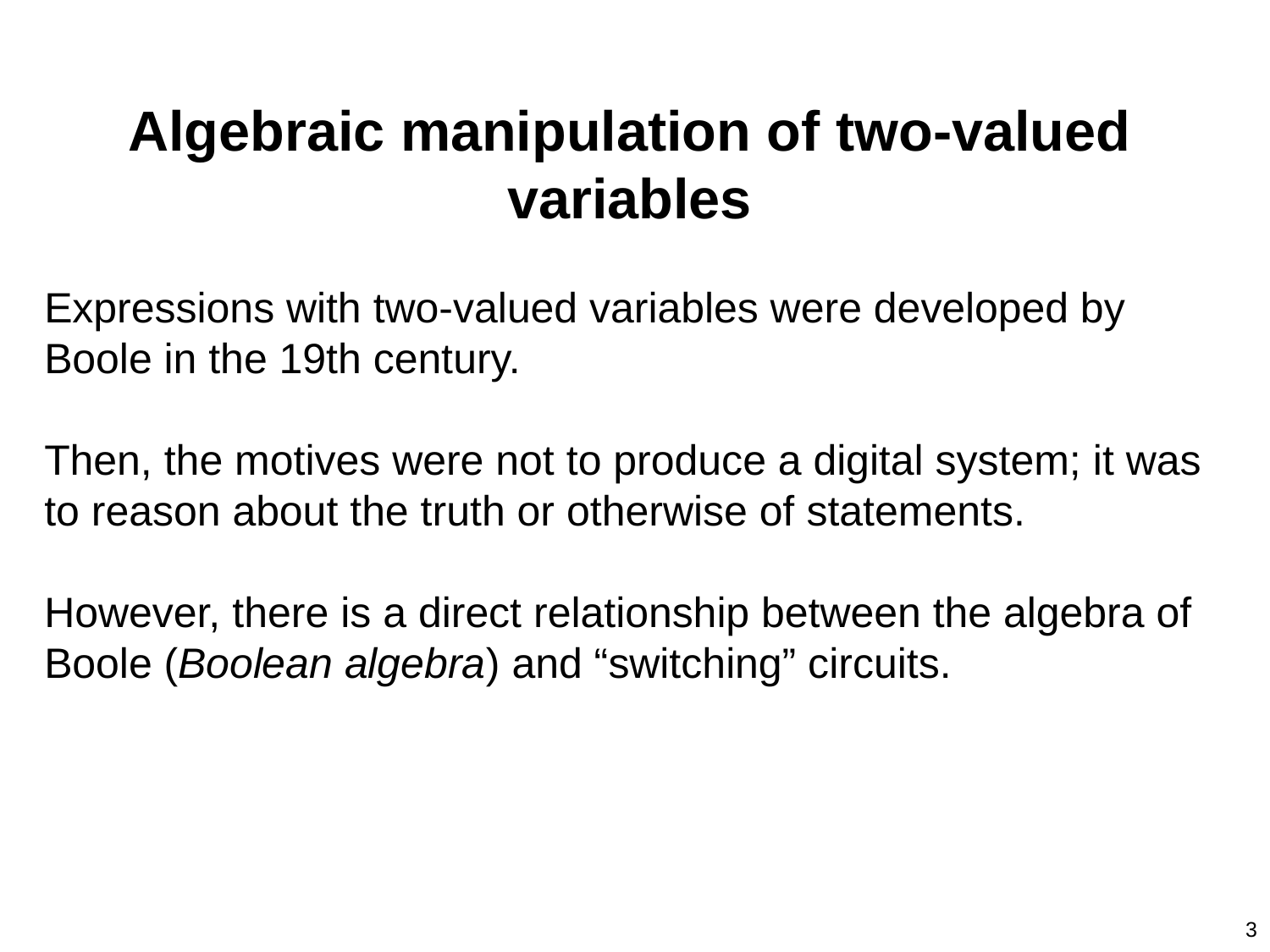

Algebraic manipulation of two-valued variables

Expressions with two-valued variables were developed by Boole in the 19th century.

Then, the motives were not to produce a digital system; it was to reason about the truth or otherwise of statements.

However, there is a direct relationship between the algebra of Boole (Boolean algebra) and “switching” circuits.
3